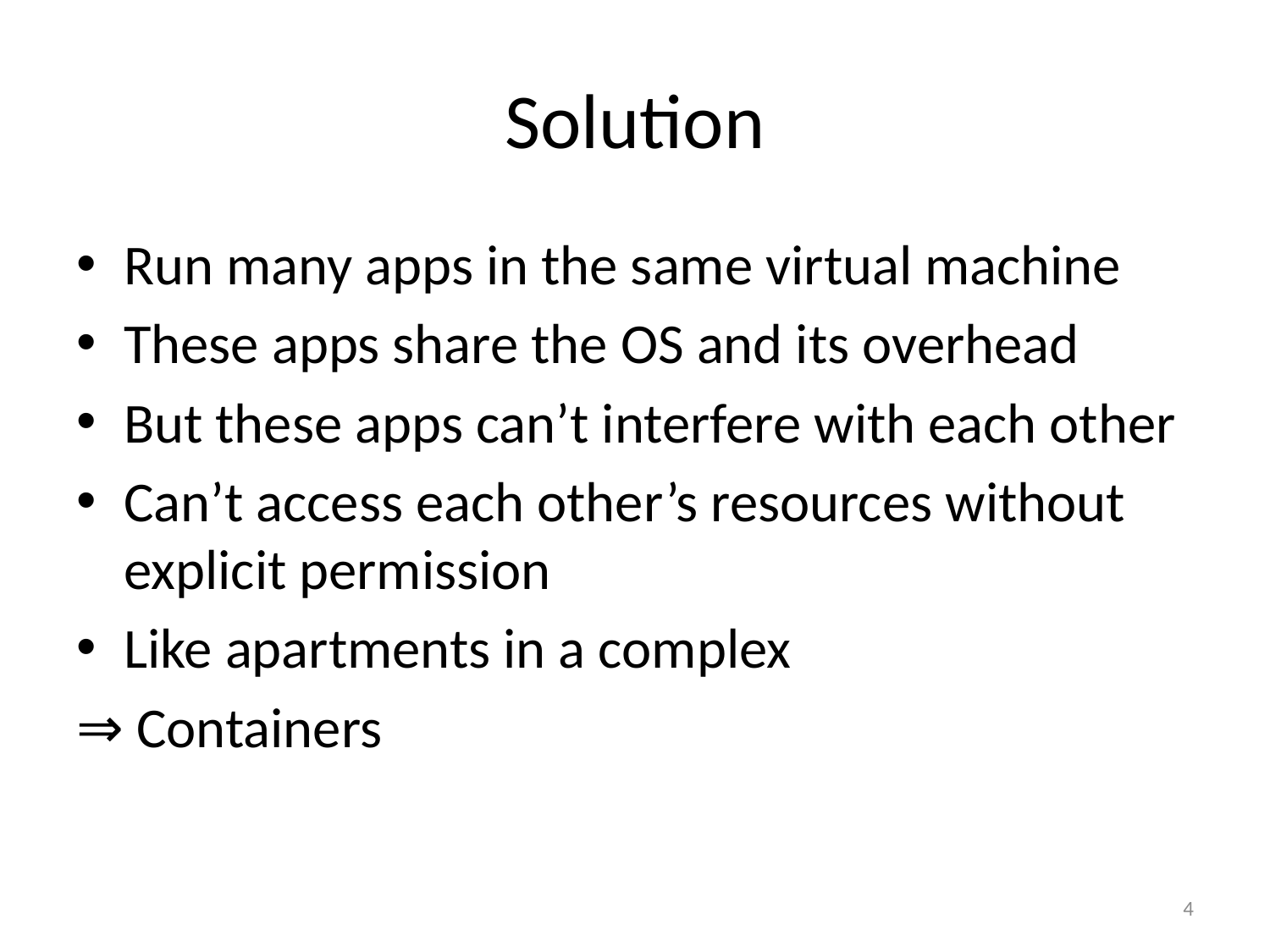

# Solution
Run many apps in the same virtual machine
These apps share the OS and its overhead
But these apps can’t interfere with each other
Can’t access each other’s resources without explicit permission
Like apartments in a complex
⇒ Containers
4